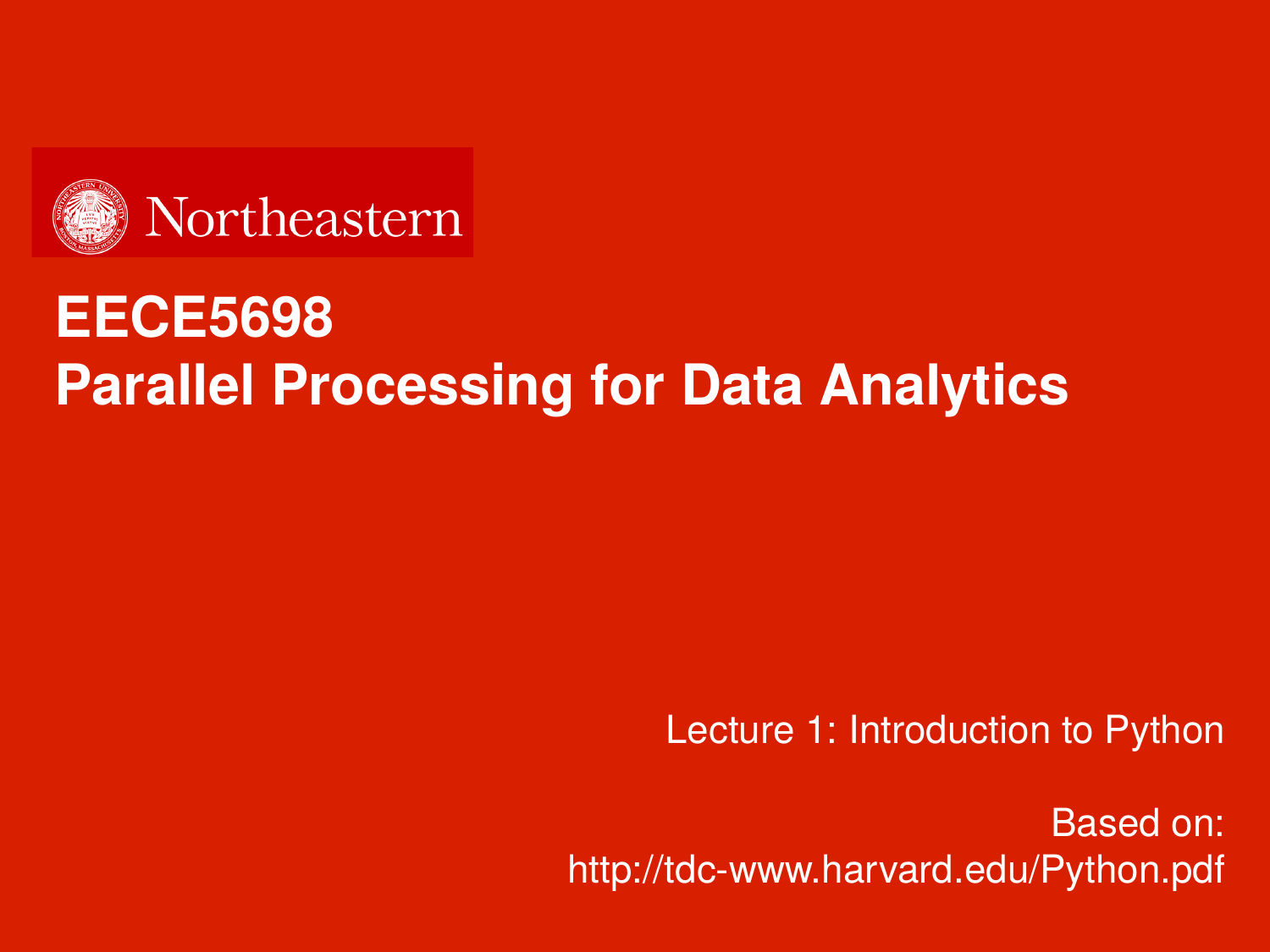

EECE5698
Parallel Processing for Data Analytics
Lecture 1: Introduction to Python

Based on:
 http://tdc-www.harvard.edu/Python.pdf